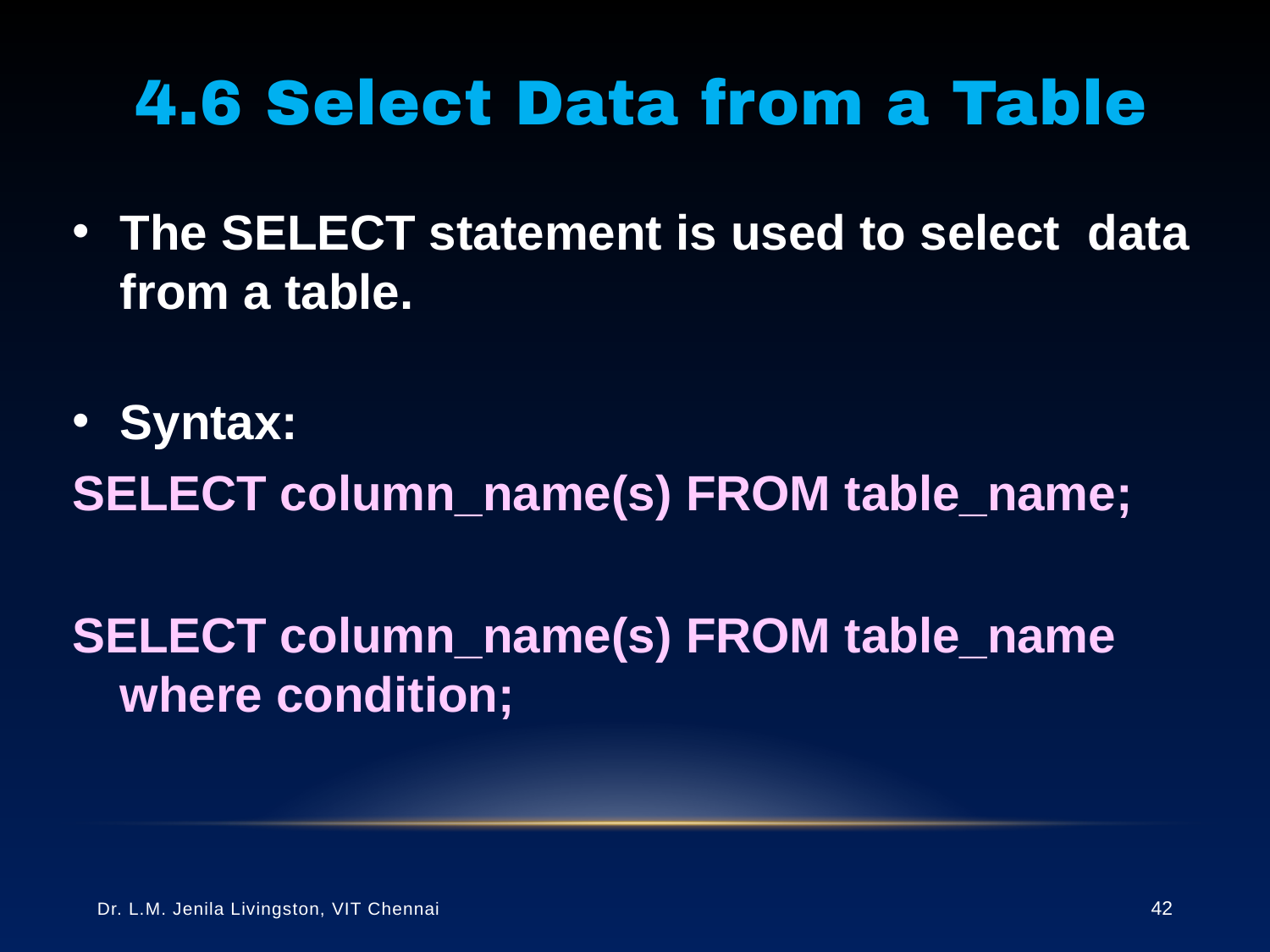

4.6 Select Data from a Table
The SELECT statement is used to select  data from a table.

Syntax:
SELECT column_name(s) FROM table_name;

SELECT column_name(s) FROM table_name where condition;

Dr. L.M. Jenila Livingston, VIT Chennai

42